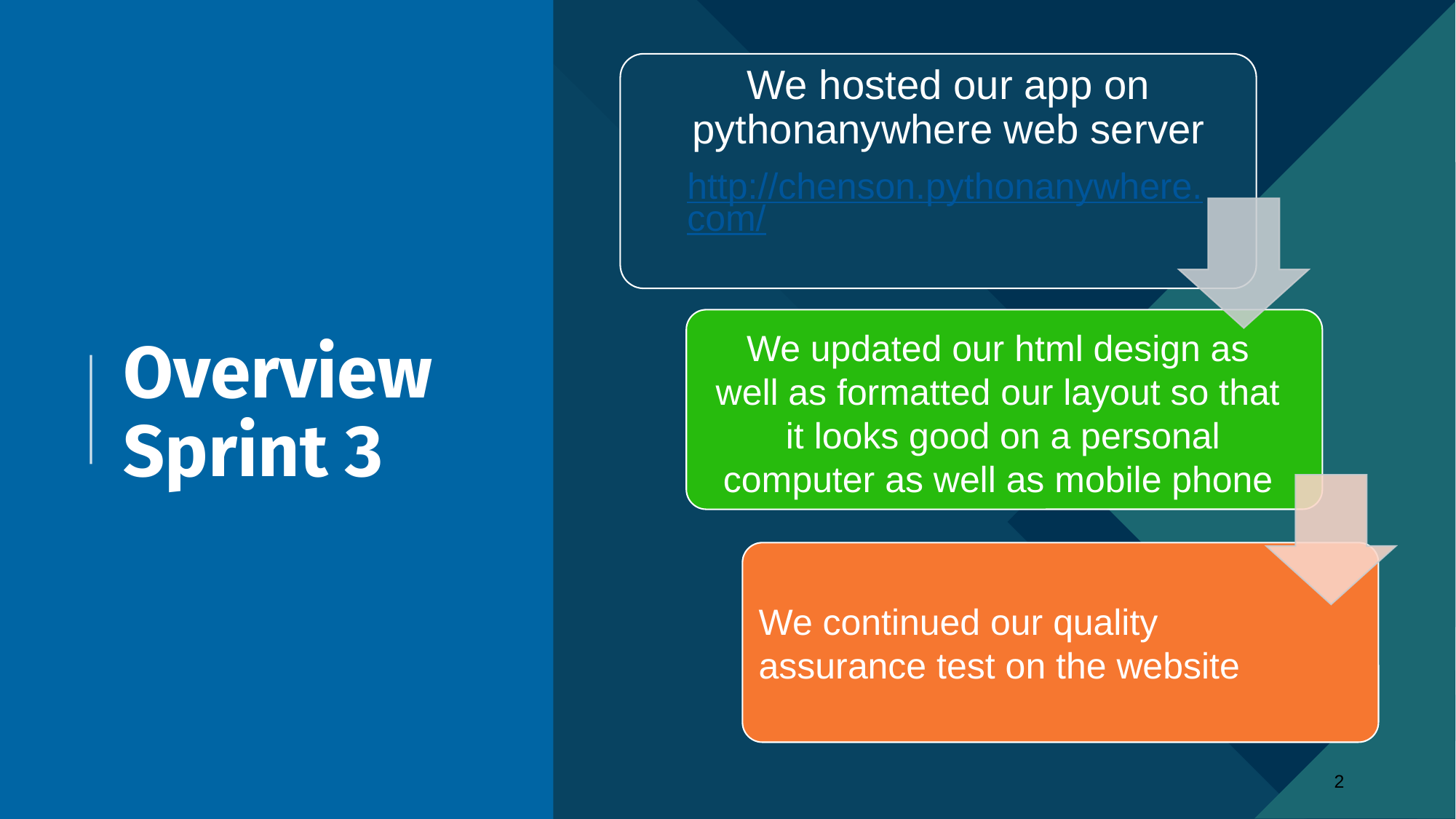

We hosted our app on pythonanywhere web server
http://chenson.pythonanywhere.com/

We updated our html design as well as formatted our layout so that  it looks good on a personal computer as well as mobile phone

We continued our quality assurance test on the website
# Overview Sprint 3
2